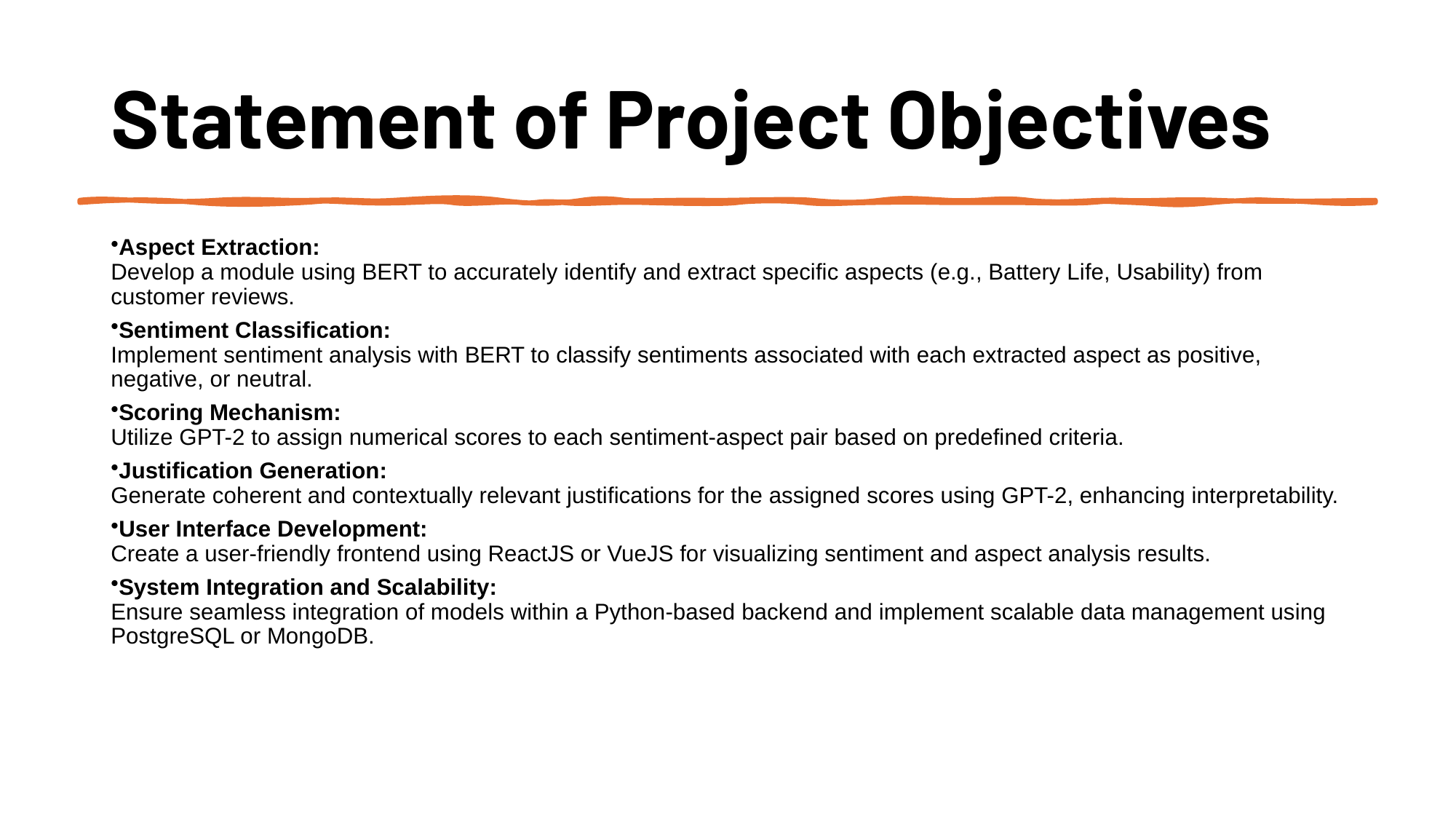

# Statement of Project Objectives

Aspect Extraction:
Develop a module using BERT to accurately identify and extract specific aspects (e.g., Battery Life, Usability) from customer reviews.
Sentiment Classification:
Implement sentiment analysis with BERT to classify sentiments associated with each extracted aspect as positive, negative, or neutral.
Scoring Mechanism:
Utilize GPT-2 to assign numerical scores to each sentiment-aspect pair based on predefined criteria.
Justification Generation:
Generate coherent and contextually relevant justifications for the assigned scores using GPT-2, enhancing interpretability.
User Interface Development:
Create a user-friendly frontend using ReactJS or VueJS for visualizing sentiment and aspect analysis results.
System Integration and Scalability:
Ensure seamless integration of models within a Python-based backend and implement scalable data management using PostgreSQL or MongoDB.